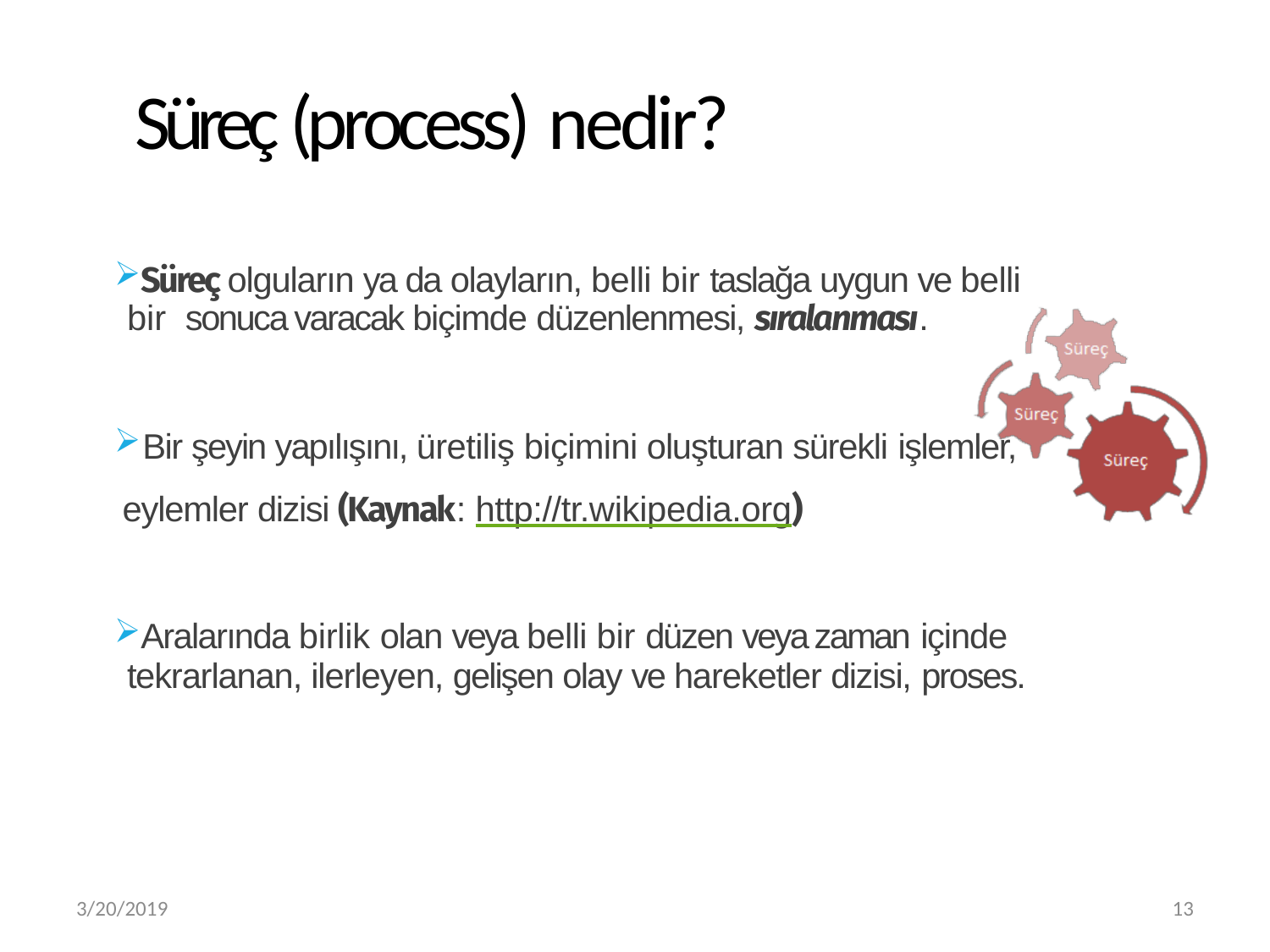

# Süreç (process) nedir?
Süreç olguların ya da olayların, belli bir taslağa uygun ve belli bir  sonuca varacak biçimde düzenlenmesi, sıralanması.

Bir şeyin yapılışını, üretiliş biçimini oluşturan sürekli işlemler,
eylemler dizisi (Kaynak: http://tr.wikipedia.org)

Aralarında birlik olan veya belli bir düzen veya zaman içinde
tekrarlanan, ilerleyen, gelişen olay ve hareketler dizisi, proses.

3/20/2019
13